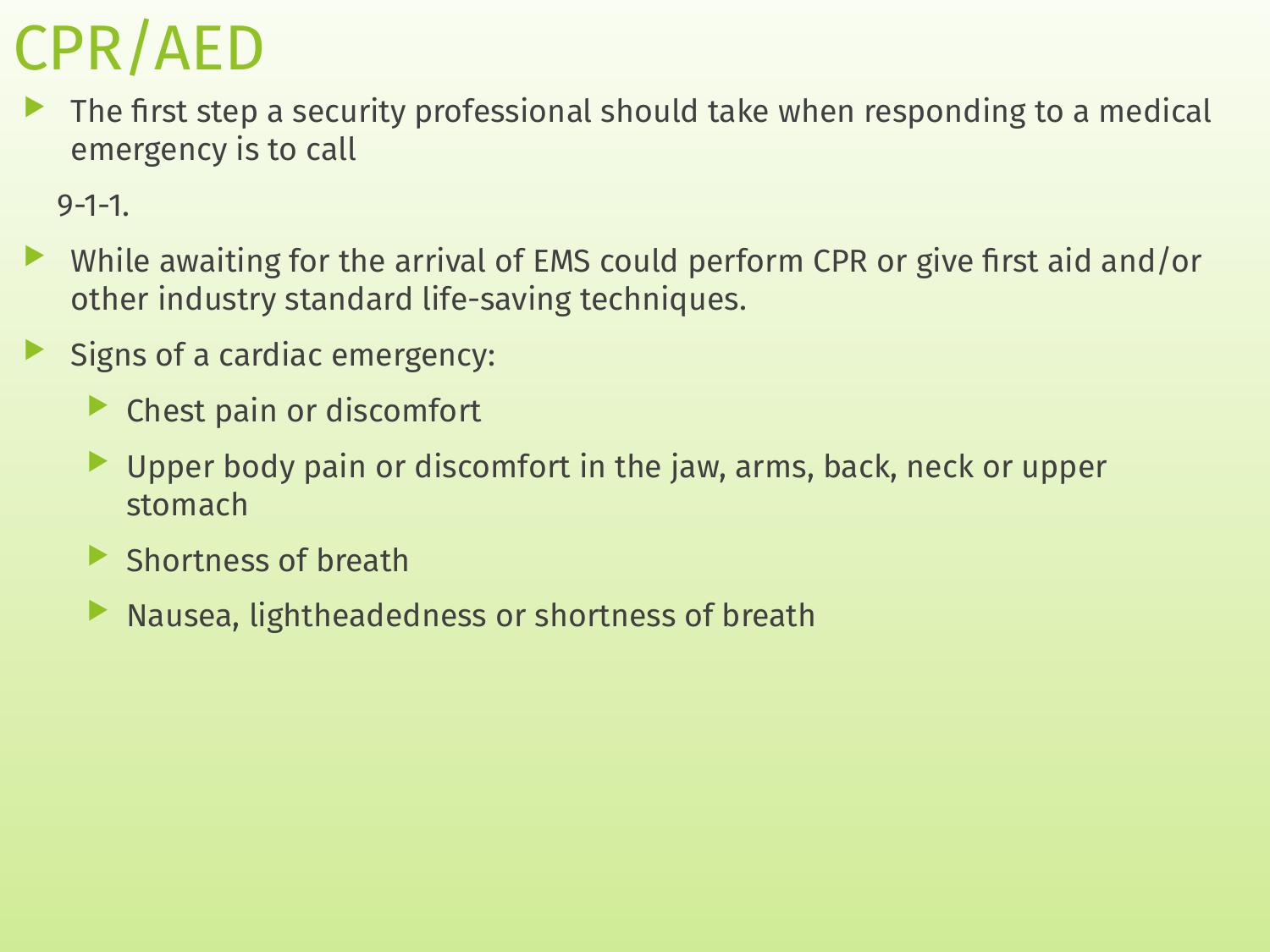

# CPR/AED
The first step a security professional should take when responding to a medical emergency is to call
    9-1-1.
While awaiting for the arrival of EMS could perform CPR or give first aid and/or other industry standard life-saving techniques.
Signs of a cardiac emergency:
Chest pain or discomfort
Upper body pain or discomfort in the jaw, arms, back, neck or upper stomach
Shortness of breath
Nausea, lightheadedness or shortness of breath